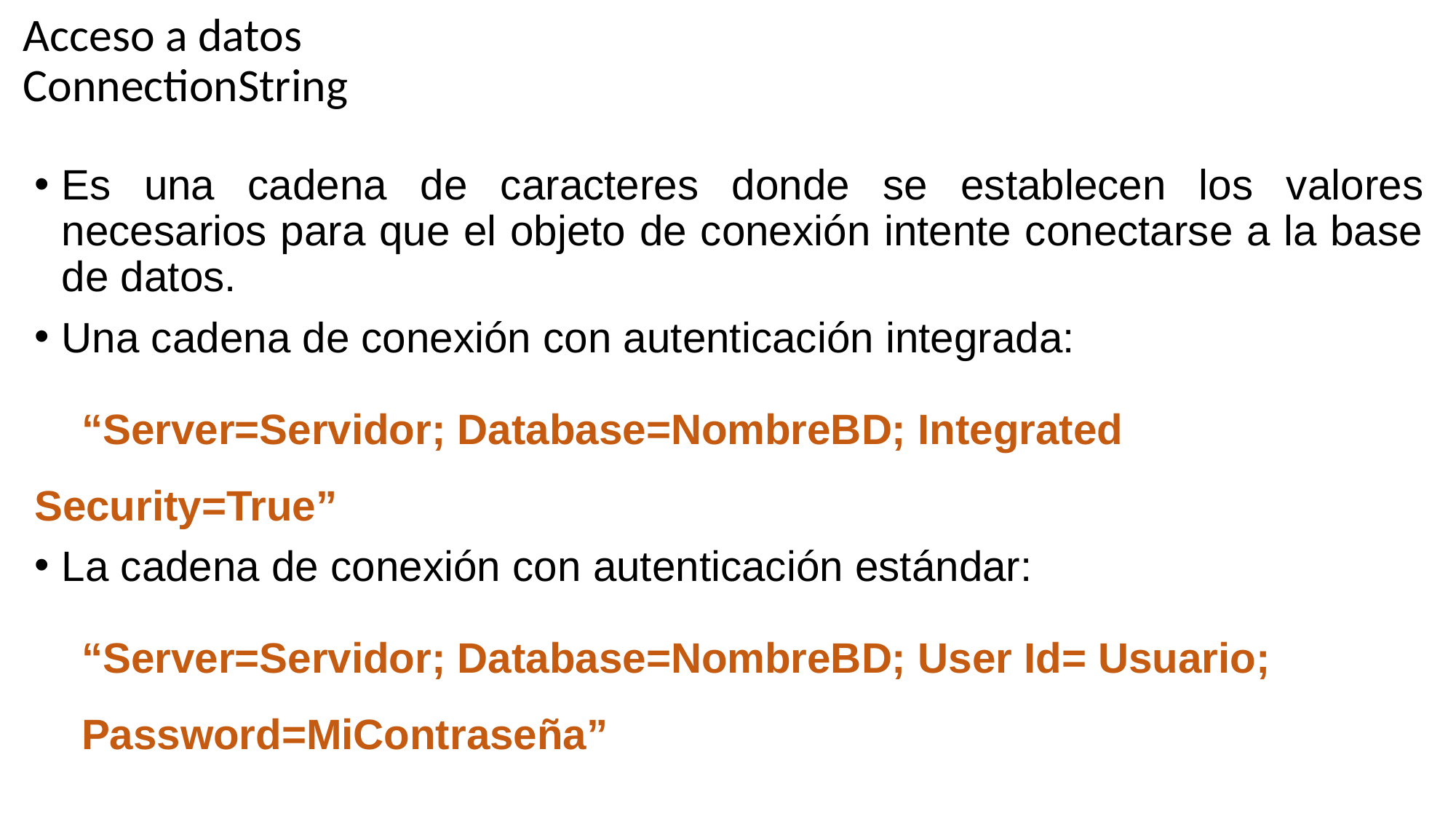

# Acceso a datos ConnectionString
Es una cadena de caracteres donde se establecen los valores necesarios para que el objeto de conexión intente conectarse a la base de datos.
Una cadena de conexión con autenticación integrada:
    “Server=Servidor; Database=NombreBD; Integrated Security=True”
La cadena de conexión con autenticación estándar:
    “Server=Servidor; Database=NombreBD; User Id= Usuario;
    Password=MiContraseña”